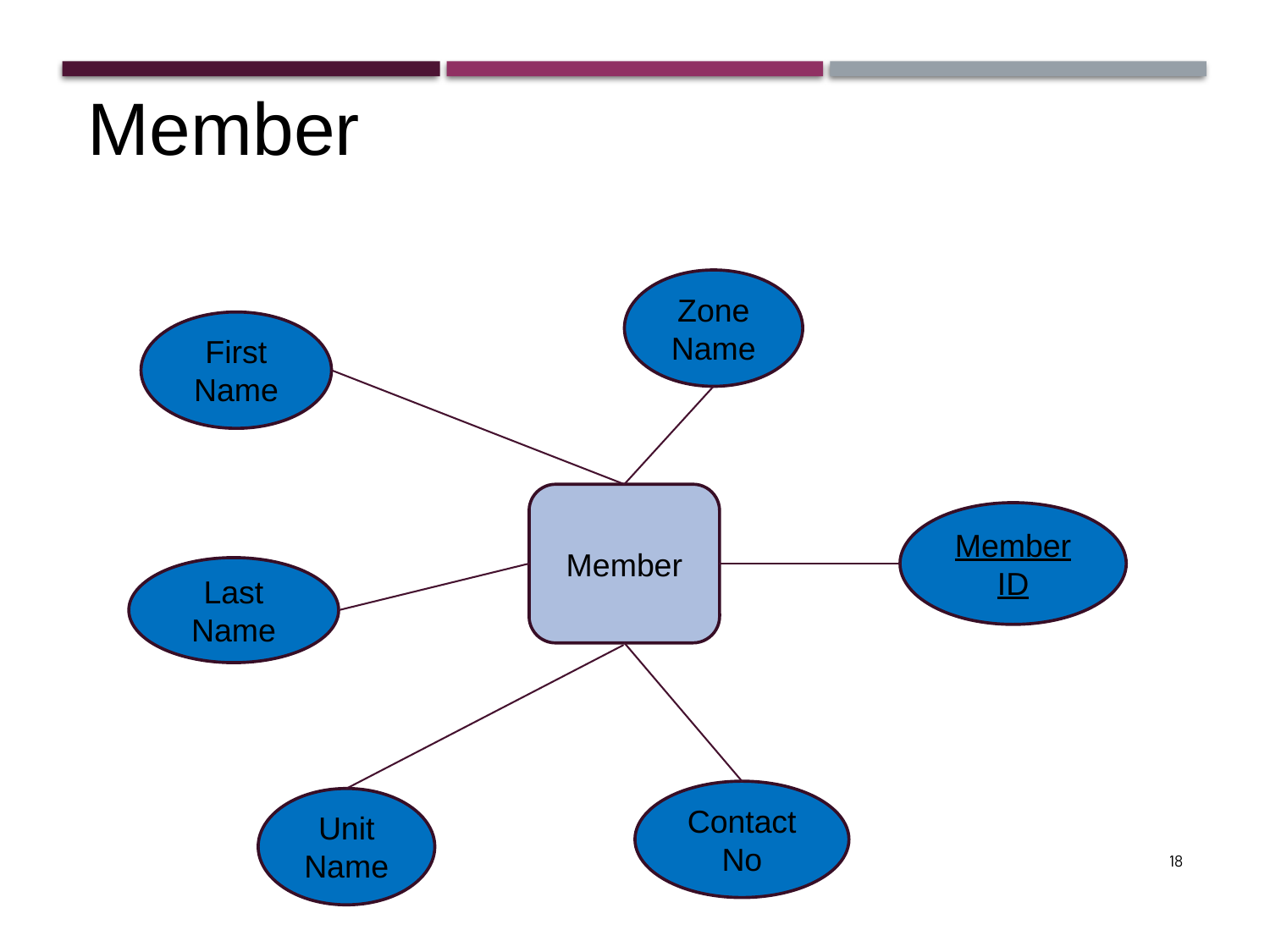

Member
Zone Name
First Name
Member
Member ID
Last Name
Contact No
Unit Name
18